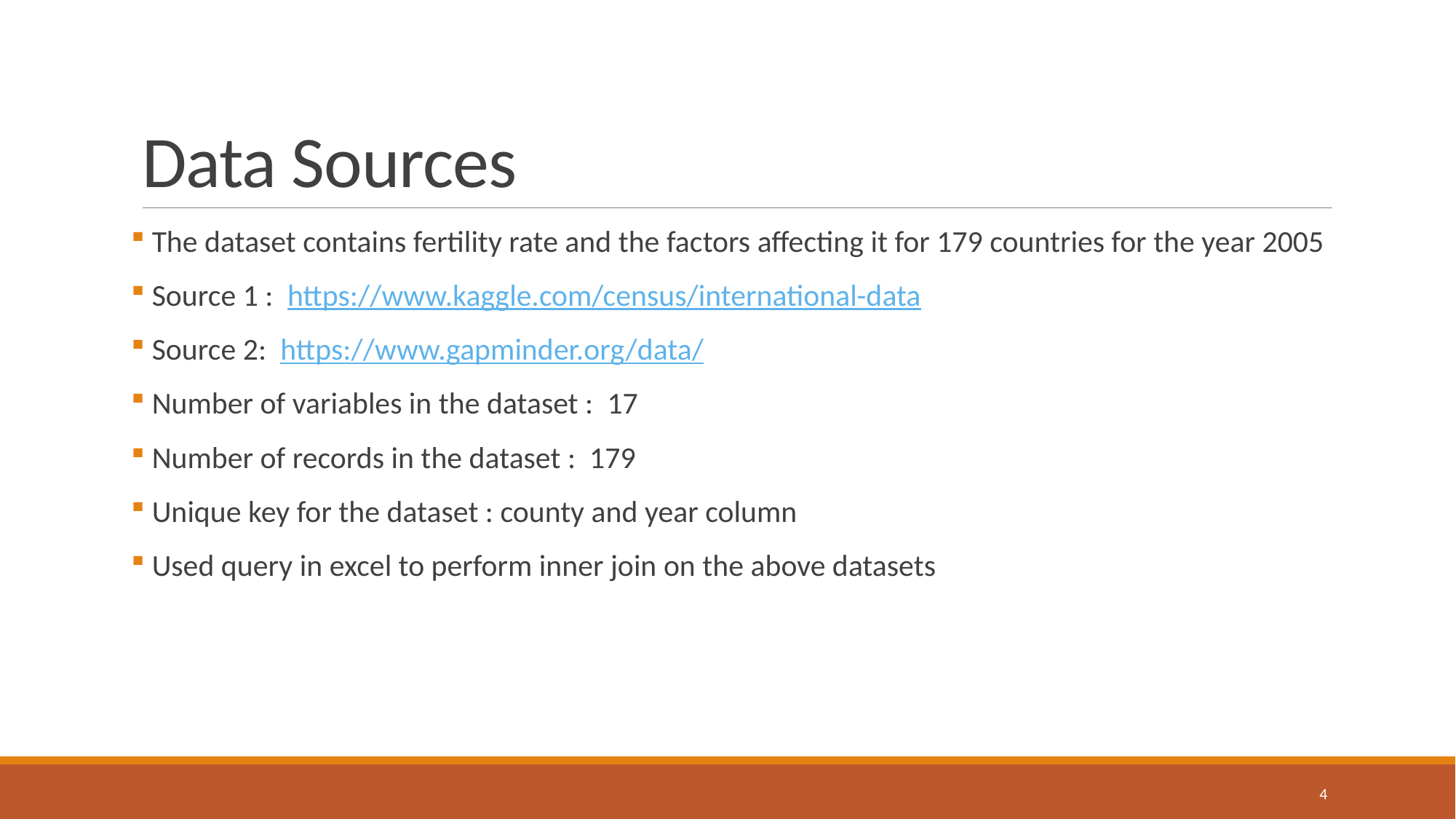

# Data Sources
 The dataset contains fertility rate and the factors affecting it for 179 countries for the year 2005
 Source 1 :  https://www.kaggle.com/census/international-data
 Source 2:  https://www.gapminder.org/data/
 Number of variables in the dataset :  17
 Number of records in the dataset :  179
 Unique key for the dataset : county and year column
 Used query in excel to perform inner join on the above datasets

4